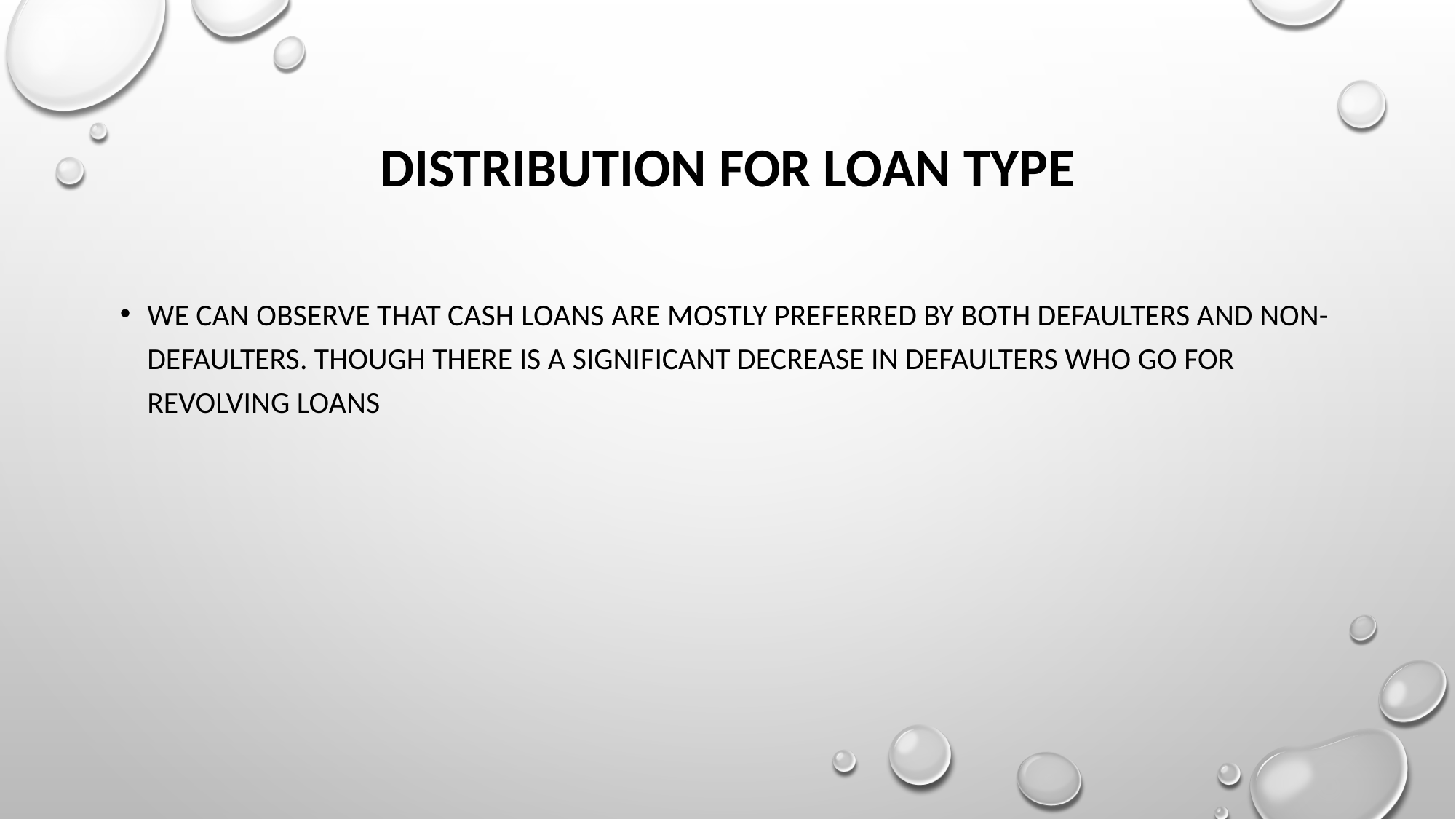

# Distribution for LOAN type
We can observe that cash loans are mostly preferred by both Defaulters and Non-Defaulters. Though there is a significant decrease in Defaulters who go for revolving loans